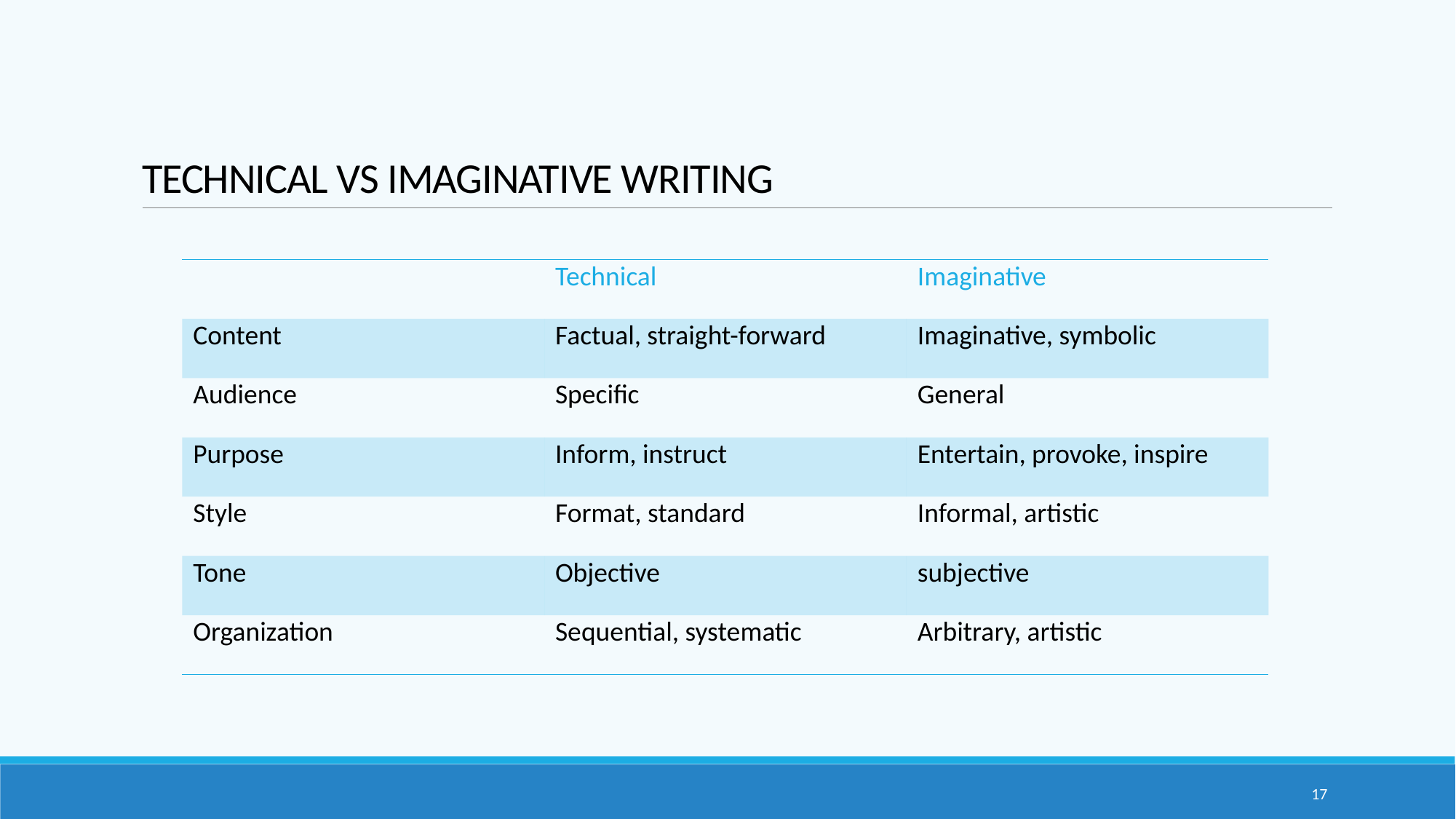

# Technical vs Imaginative Writing
|  | Technical | Imaginative |
| --- | --- | --- |
| Content | Factual, straight-forward | Imaginative, symbolic |
| Audience | Specific | General |
| Purpose | Inform, instruct | Entertain, provoke, inspire |
| Style | Format, standard | Informal, artistic |
| Tone | Objective | subjective |
| Organization | Sequential, systematic | Arbitrary, artistic |
17